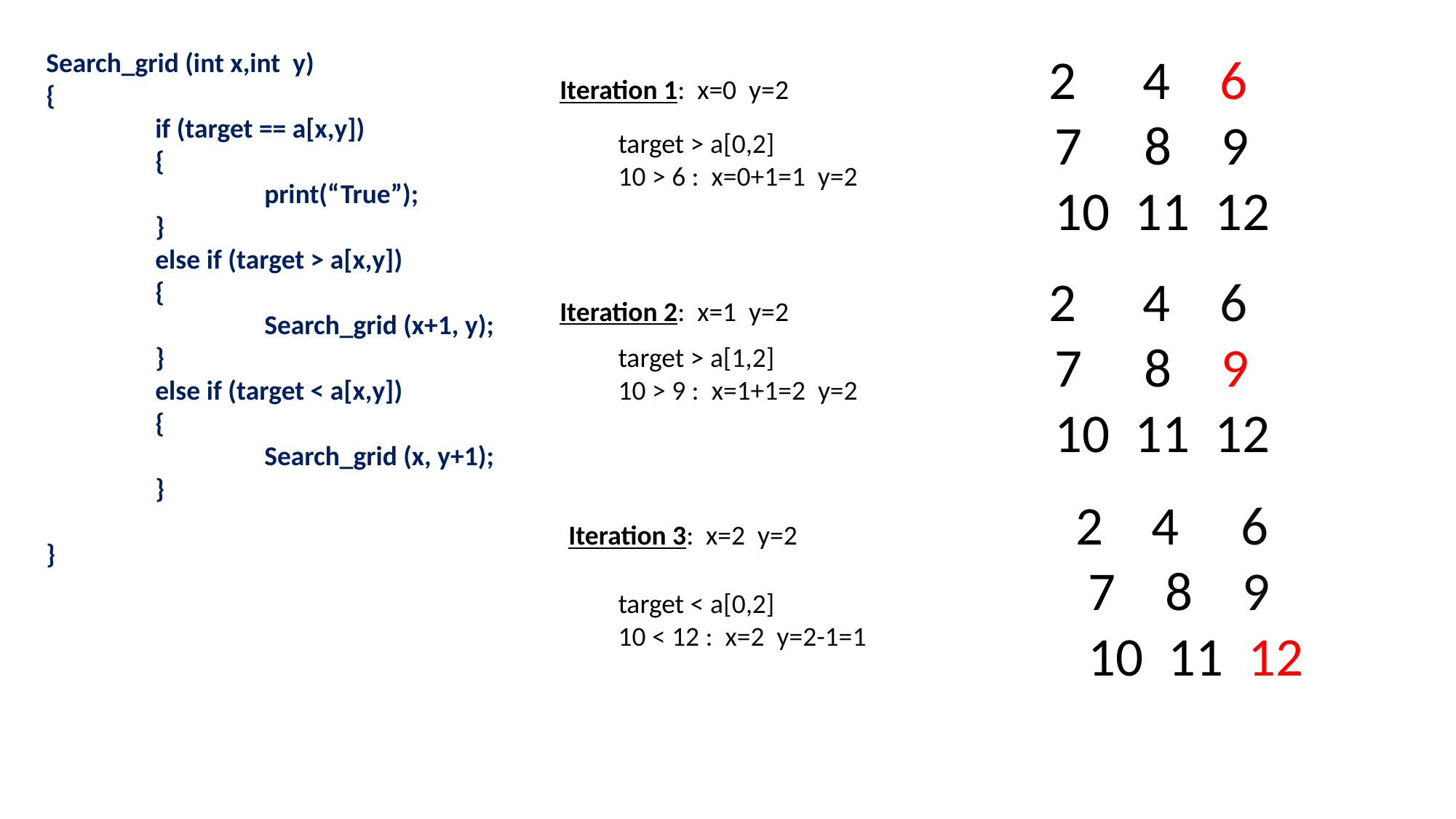

Search_grid (int x,int  y)
{
	if (target == a[x,y])
	{
		print(“True”);
	}
	else if (target > a[x,y])
	{
		Search_grid (x+1, y);
	}
	else if (target < a[x,y])
	{
		Search_grid (x, y+1);
	}

}
Iteration 1:  x=0  y=2                                          2	   4    6
                                        7     8    9
                                        10  11  12

target > a[0,2]
10 > 6 :  x=0+1=1  y=2
Iteration 2:  x=1  y=2                                          2	   4    6
                                        7     8    9
                                        10  11  12

target > a[1,2]
10 > 9 :  x=1+1=2  y=2
Iteration 3:  x=2  y=2                                             2	   4     6
                                          7    8    9
                                          10  11  12

target < a[0,2]
10 < 12 :  x=2  y=2-1=1